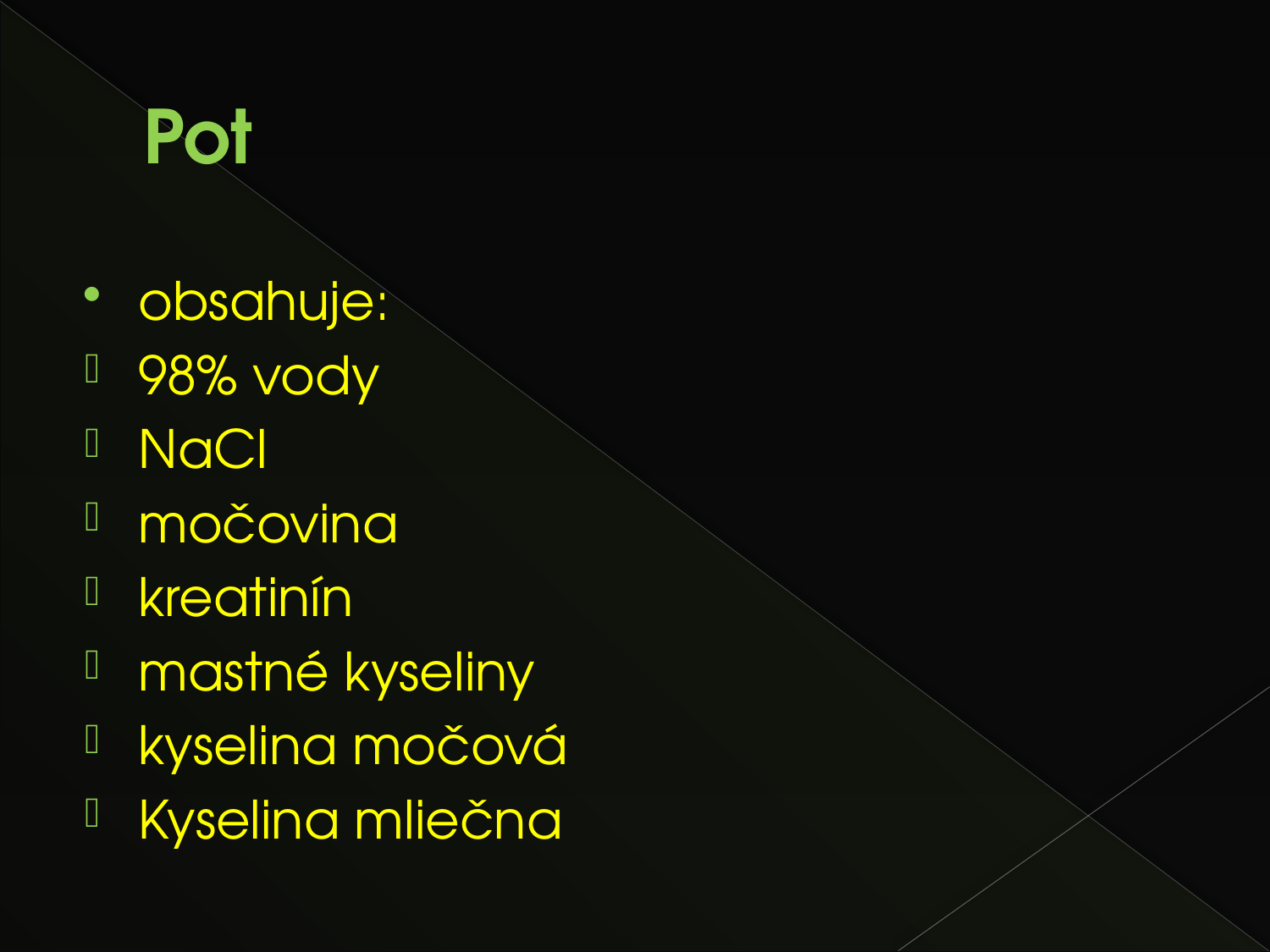

# Pot
obsahuje:
98% vody
NaCl
močovina
kreatinín
mastné kyseliny
kyselina močová
Kyselina mliečna